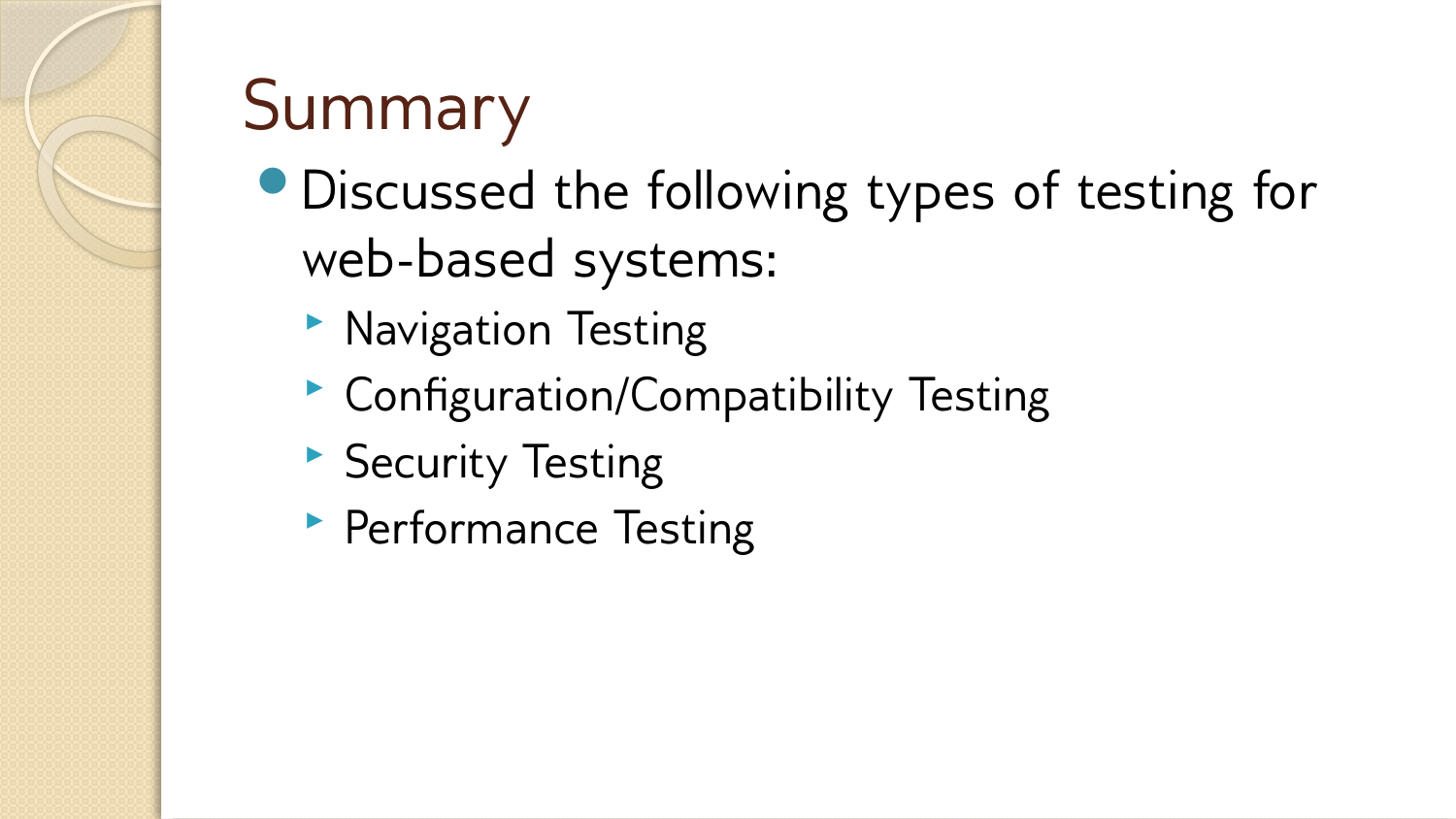

# Summary
Discussed the following types of testing for web-based systems:
Navigation Testing
Configuration/Compatibility Testing
Security Testing
Performance Testing